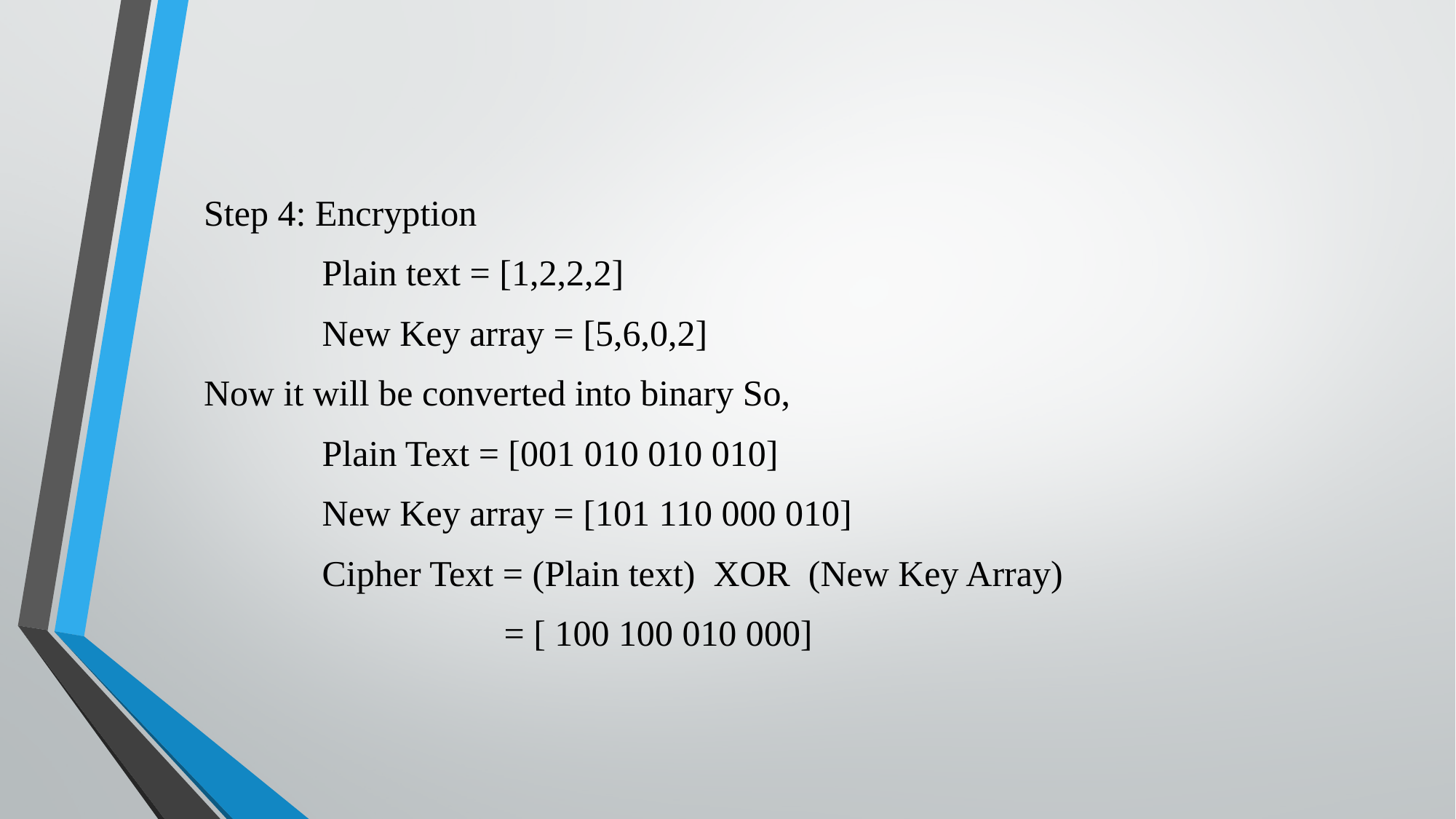

Step 4: Encryption
             Plain text = [1,2,2,2]
             New Key array = [5,6,0,2]
Now it will be converted into binary So,
             Plain Text = [001 010 010 010]
             New Key array = [101 110 000 010]
             Cipher Text = (Plain text)  XOR  (New Key Array)
                                 = [ 100 100 010 000]